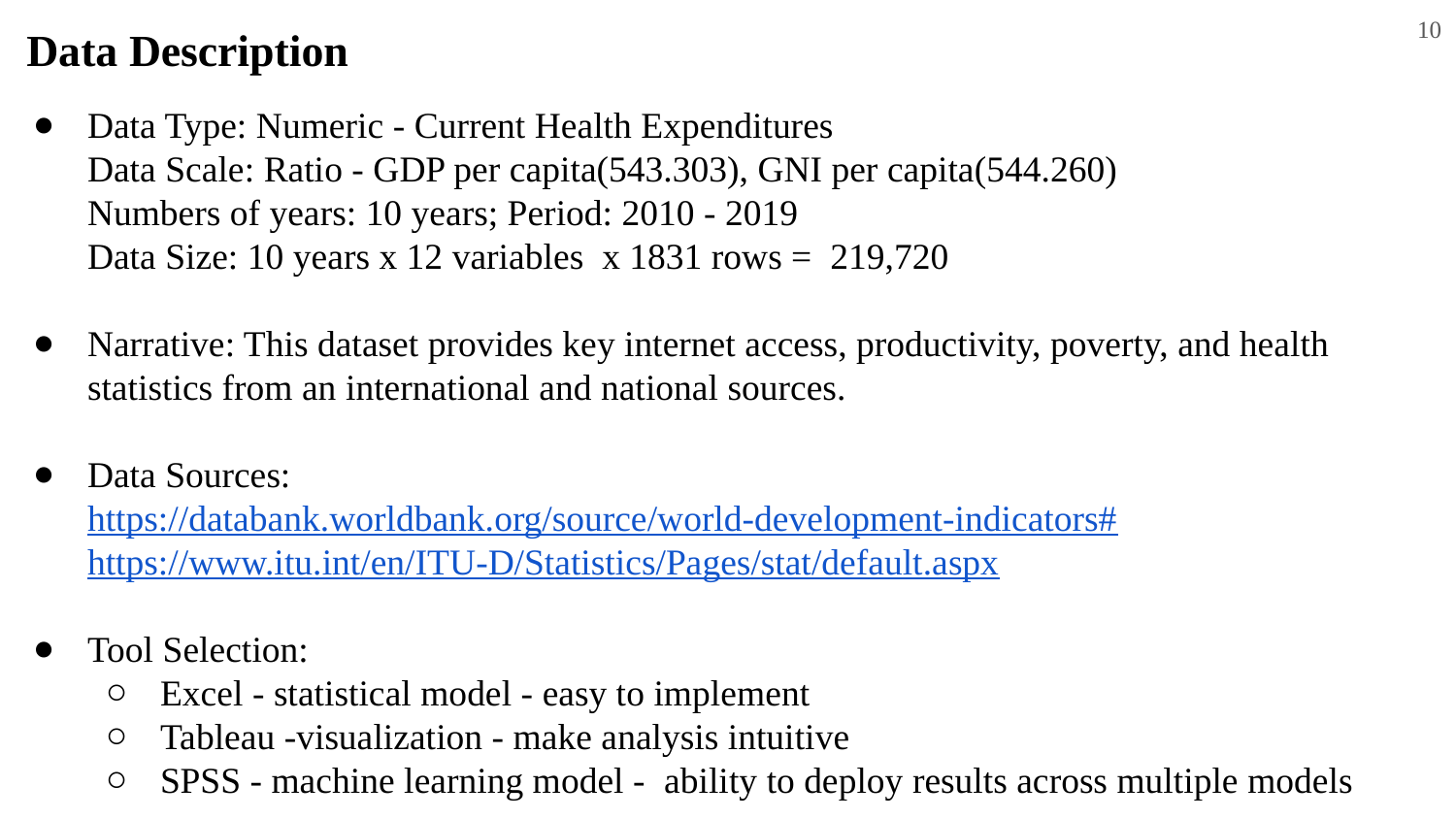

Data Description

10
Data Type: Numeric - Current Health Expenditures
Data Scale: Ratio - GDP per capita(543.303), GNI per capita(544.260)
Numbers of years: 10 years; Period: 2010 - 2019
Data Size: 10 years x 12 variables  x 1831 rows =  219,720

Narrative: This dataset provides key internet access, productivity, poverty, and health statistics from an international and national sources.

Data Sources:
https://databank.worldbank.org/source/world-development-indicators#       https://www.itu.int/en/ITU-D/Statistics/Pages/stat/default.aspx

Tool Selection:
Excel - statistical model - easy to implement
Tableau -visualization - make analysis intuitive
SPSS - machine learning model -  ability to deploy results across multiple models